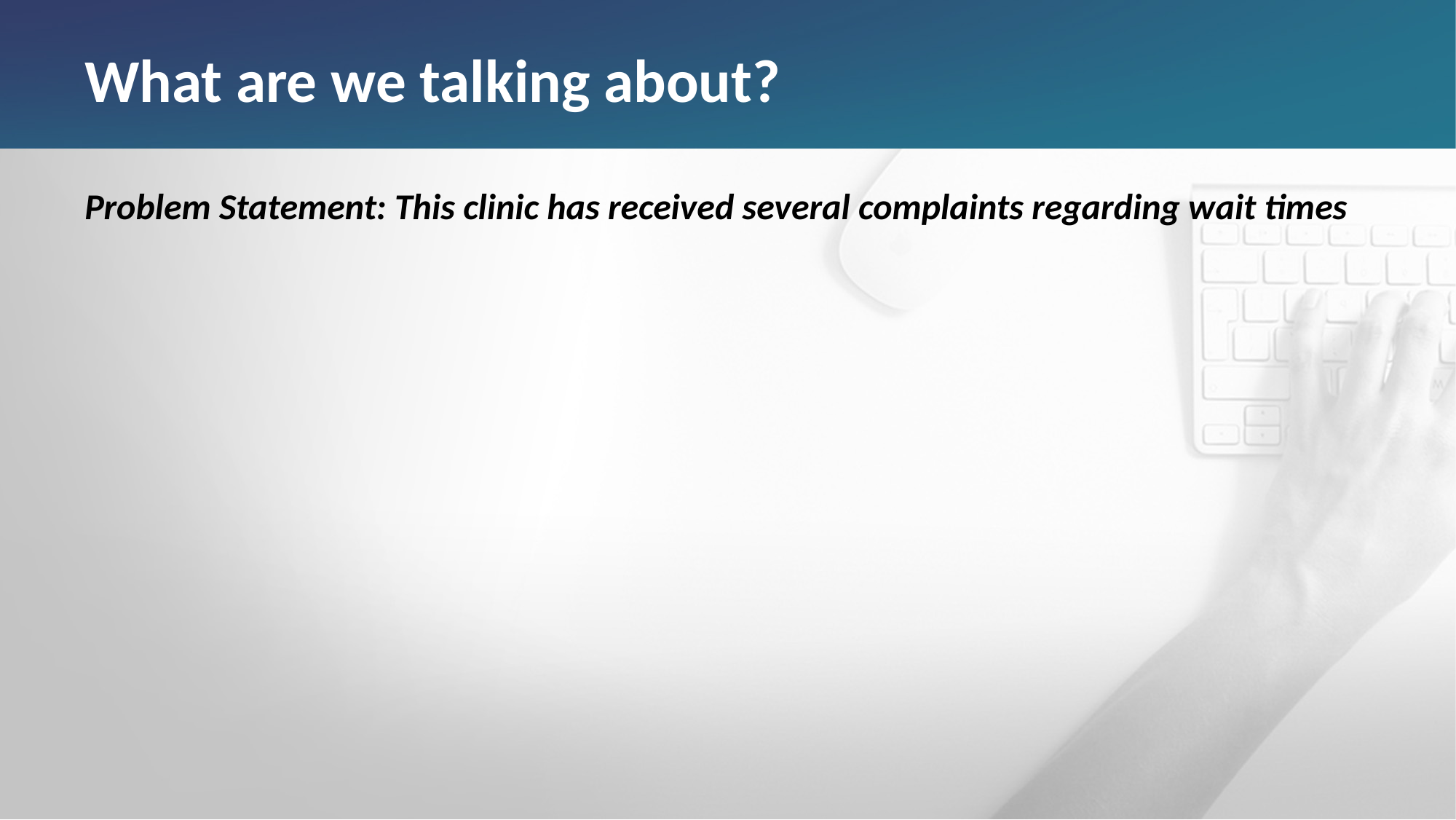

# What are we talking about?
Problem Statement: This clinic has received several complaints regarding wait times